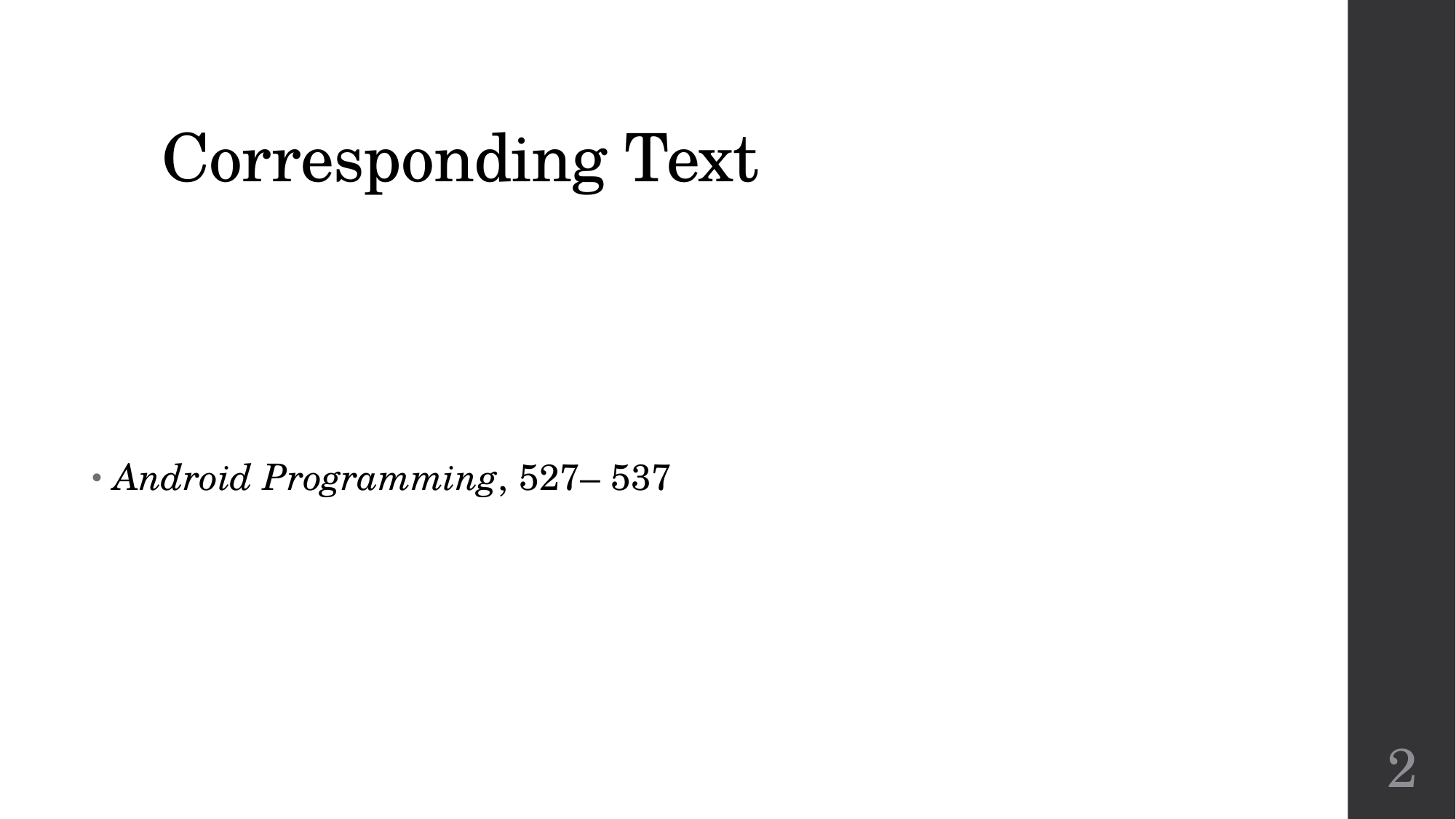

# Corresponding Text
Android Programming, 527– 537
2